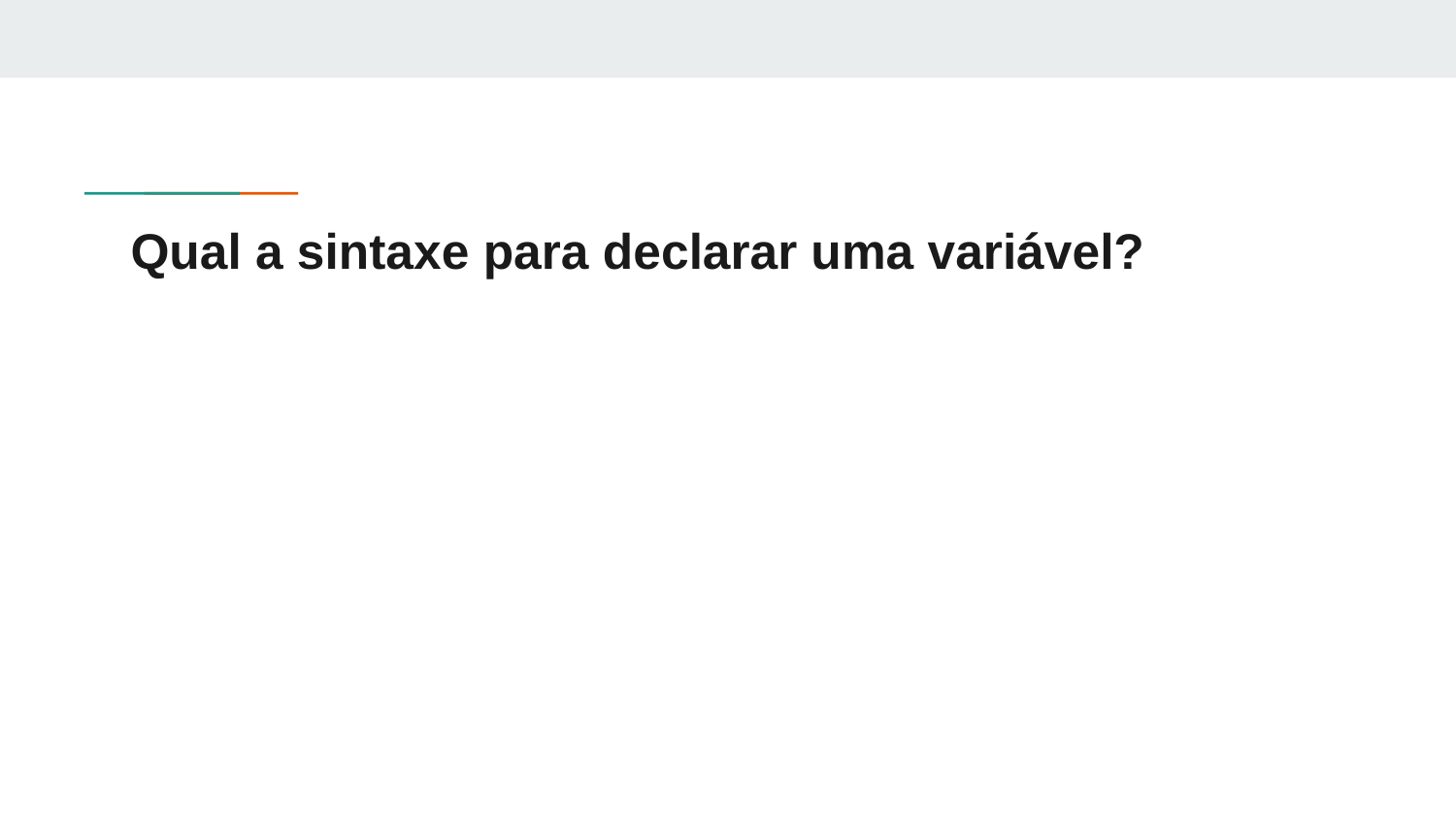

# Qual a sintaxe para declarar uma variável?